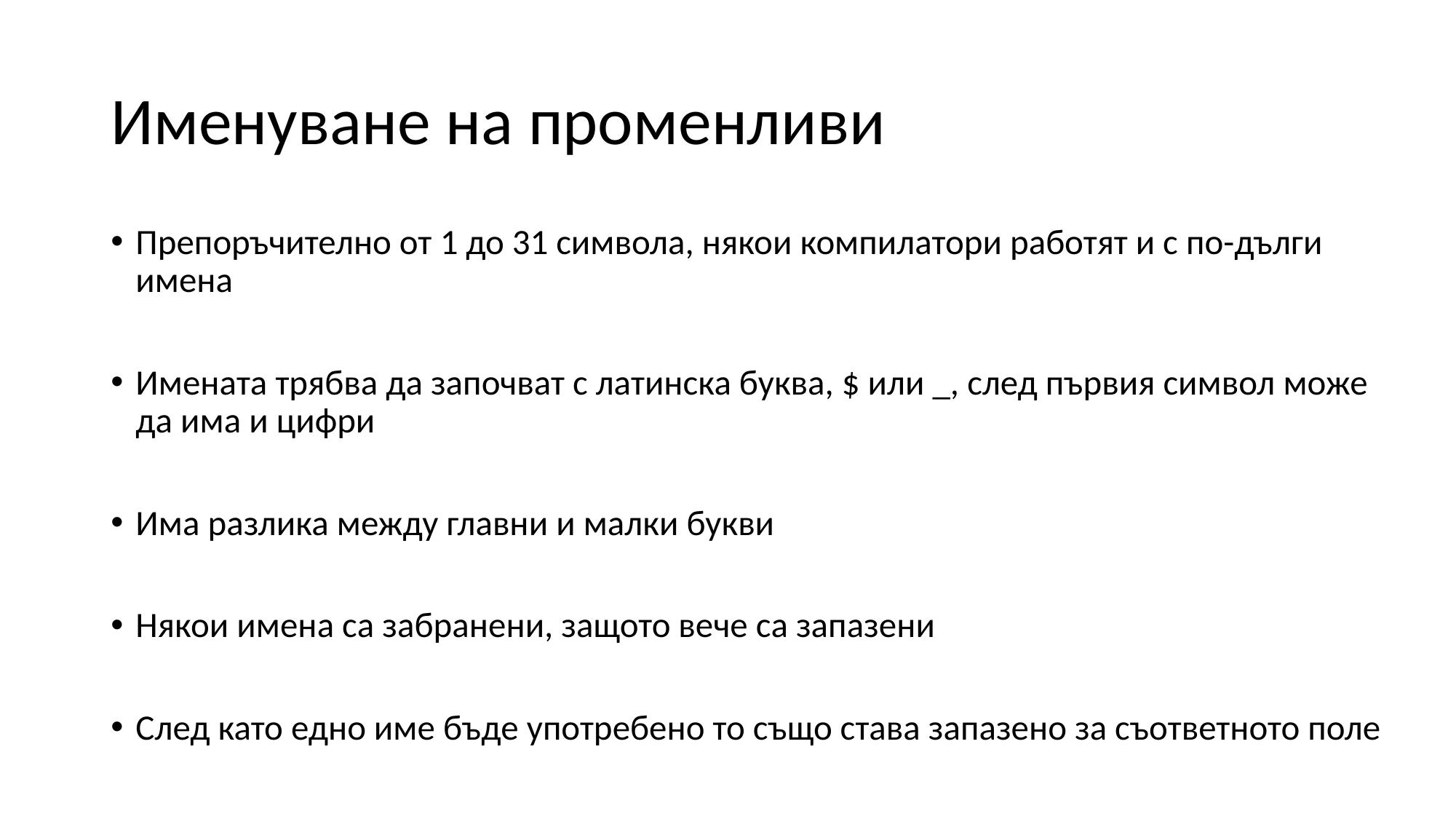

# Именуване на променливи
Препоръчително от 1 до 31 символа, някои компилатори работят и с по-дълги имена

Имената трябва да започват с латинска буква, $ или _, след първия символ може да има и цифри

Има разлика между главни и малки букви

Някои имена са забранени, защото вече са запазени

След като едно име бъде употребено то също става запазено за съответното поле